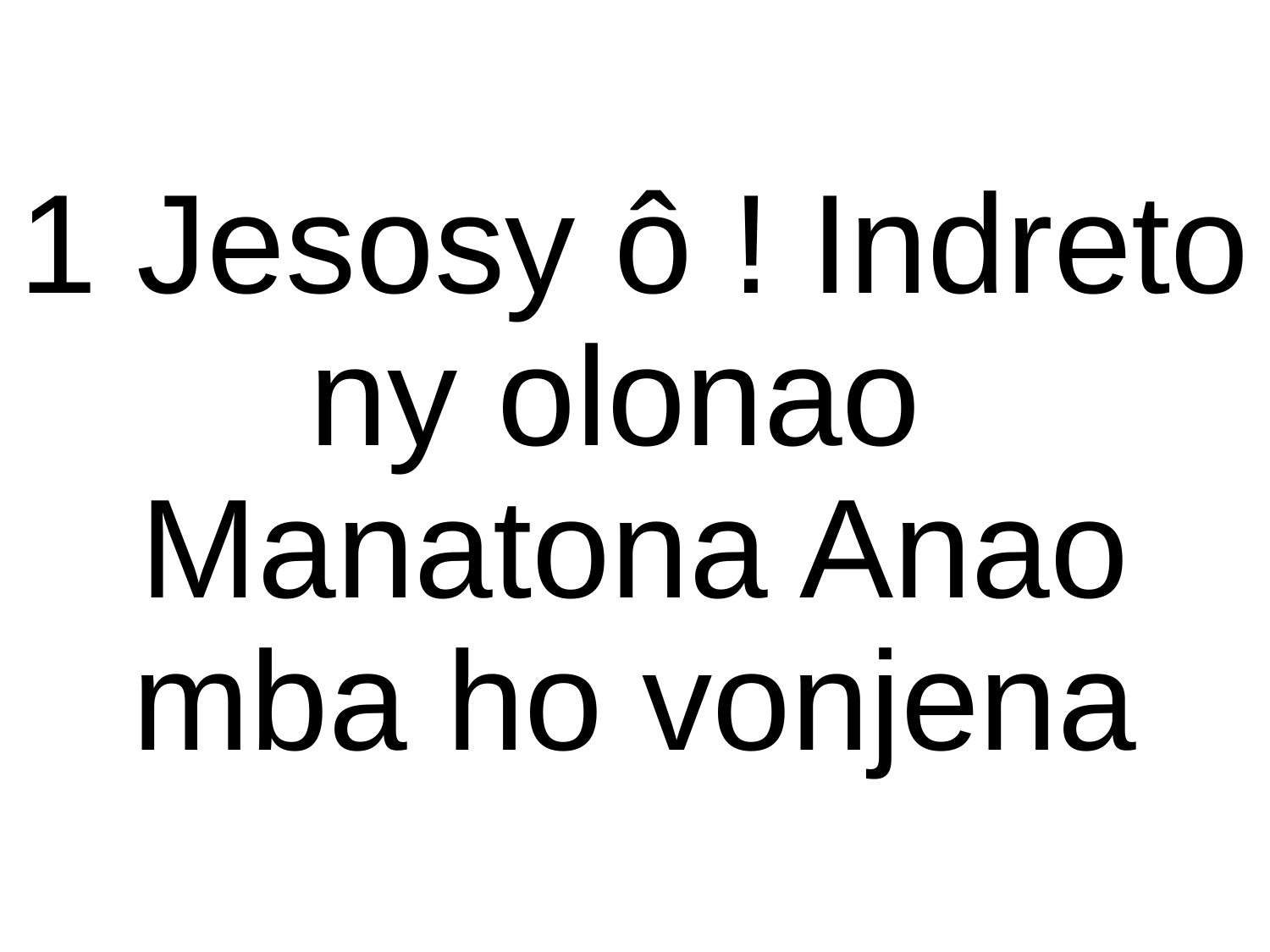

1 Jesosy ô ! Indreto ny olonao
Manatona Anao mba ho vonjena